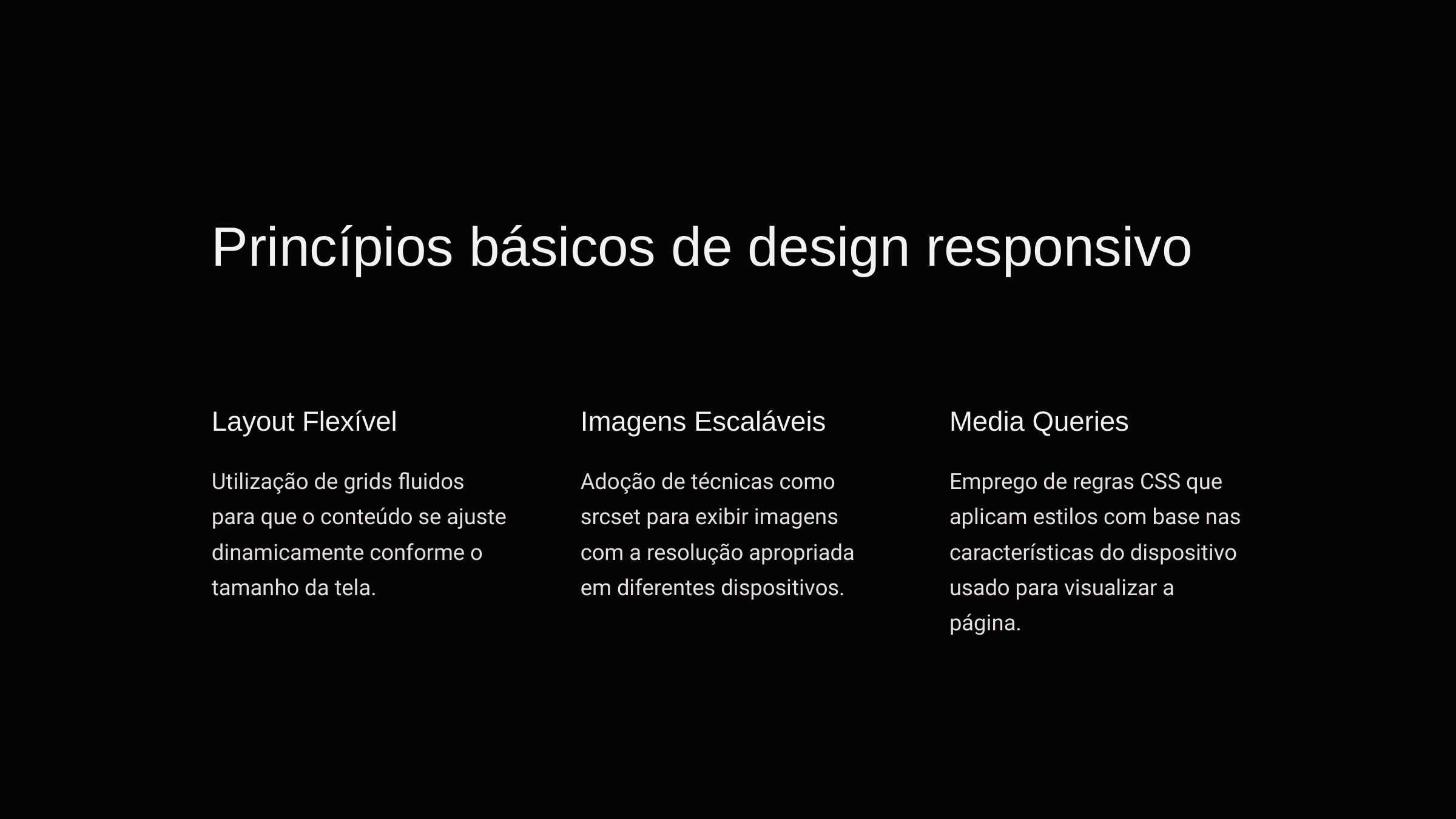

Princípios básicos de design responsivo
Layout Flexível
Imagens Escaláveis
Media Queries
Utilização de grids fluidos para que o conteúdo se ajuste dinamicamente conforme o tamanho da tela.
Adoção de técnicas como srcset para exibir imagens com a resolução apropriada em diferentes dispositivos.
Emprego de regras CSS que aplicam estilos com base nas características do dispositivo usado para visualizar a página.